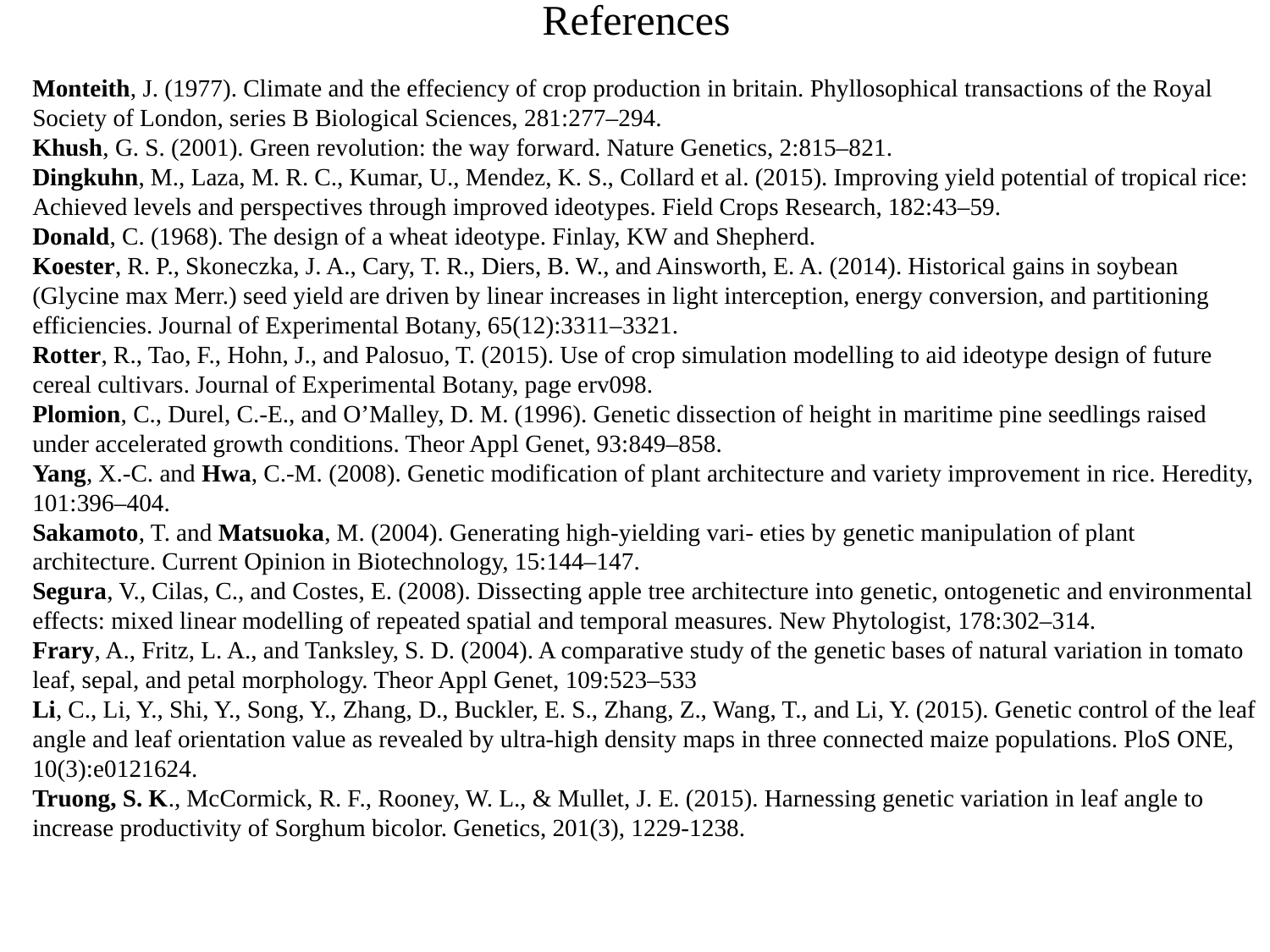

References
Monteith, J. (1977). Climate and the effeciency of crop production in britain. Phyllosophical transactions of the Royal Society of London, series B Biological Sciences, 281:277–294.
Khush, G. S. (2001). Green revolution: the way forward. Nature Genetics, 2:815–821.
Dingkuhn, M., Laza, M. R. C., Kumar, U., Mendez, K. S., Collard et al. (2015). Improving yield potential of tropical rice: Achieved levels and perspectives through improved ideotypes. Field Crops Research, 182:43–59.
Donald, C. (1968). The design of a wheat ideotype. Finlay, KW and Shepherd.
Koester, R. P., Skoneczka, J. A., Cary, T. R., Diers, B. W., and Ainsworth, E. A. (2014). Historical gains in soybean (Glycine max Merr.) seed yield are driven by linear increases in light interception, energy conversion, and partitioning efficiencies. Journal of Experimental Botany, 65(12):3311–3321.
Rotter, R., Tao, F., Hohn, J., and Palosuo, T. (2015). Use of crop simulation modelling to aid ideotype design of future cereal cultivars. Journal of Experimental Botany, page erv098.
Plomion, C., Durel, C.-E., and O’Malley, D. M. (1996). Genetic dissection of height in maritime pine seedlings raised under accelerated growth conditions. Theor Appl Genet, 93:849–858.
Yang, X.-C. and Hwa, C.-M. (2008). Genetic modification of plant architecture and variety improvement in rice. Heredity, 101:396–404.
Sakamoto, T. and Matsuoka, M. (2004). Generating high-yielding vari- eties by genetic manipulation of plant architecture. Current Opinion in Biotechnology, 15:144–147.
Segura, V., Cilas, C., and Costes, E. (2008). Dissecting apple tree architecture into genetic, ontogenetic and environmental effects: mixed linear modelling of repeated spatial and temporal measures. New Phytologist, 178:302–314.
Frary, A., Fritz, L. A., and Tanksley, S. D. (2004). A comparative study of the genetic bases of natural variation in tomato leaf, sepal, and petal morphology. Theor Appl Genet, 109:523–533
Li, C., Li, Y., Shi, Y., Song, Y., Zhang, D., Buckler, E. S., Zhang, Z., Wang, T., and Li, Y. (2015). Genetic control of the leaf angle and leaf orientation value as revealed by ultra-high density maps in three connected maize populations. PloS ONE, 10(3):e0121624.
Truong, S. K., McCormick, R. F., Rooney, W. L., & Mullet, J. E. (2015). Harnessing genetic variation in leaf angle to increase productivity of Sorghum bicolor. Genetics, 201(3), 1229-1238.